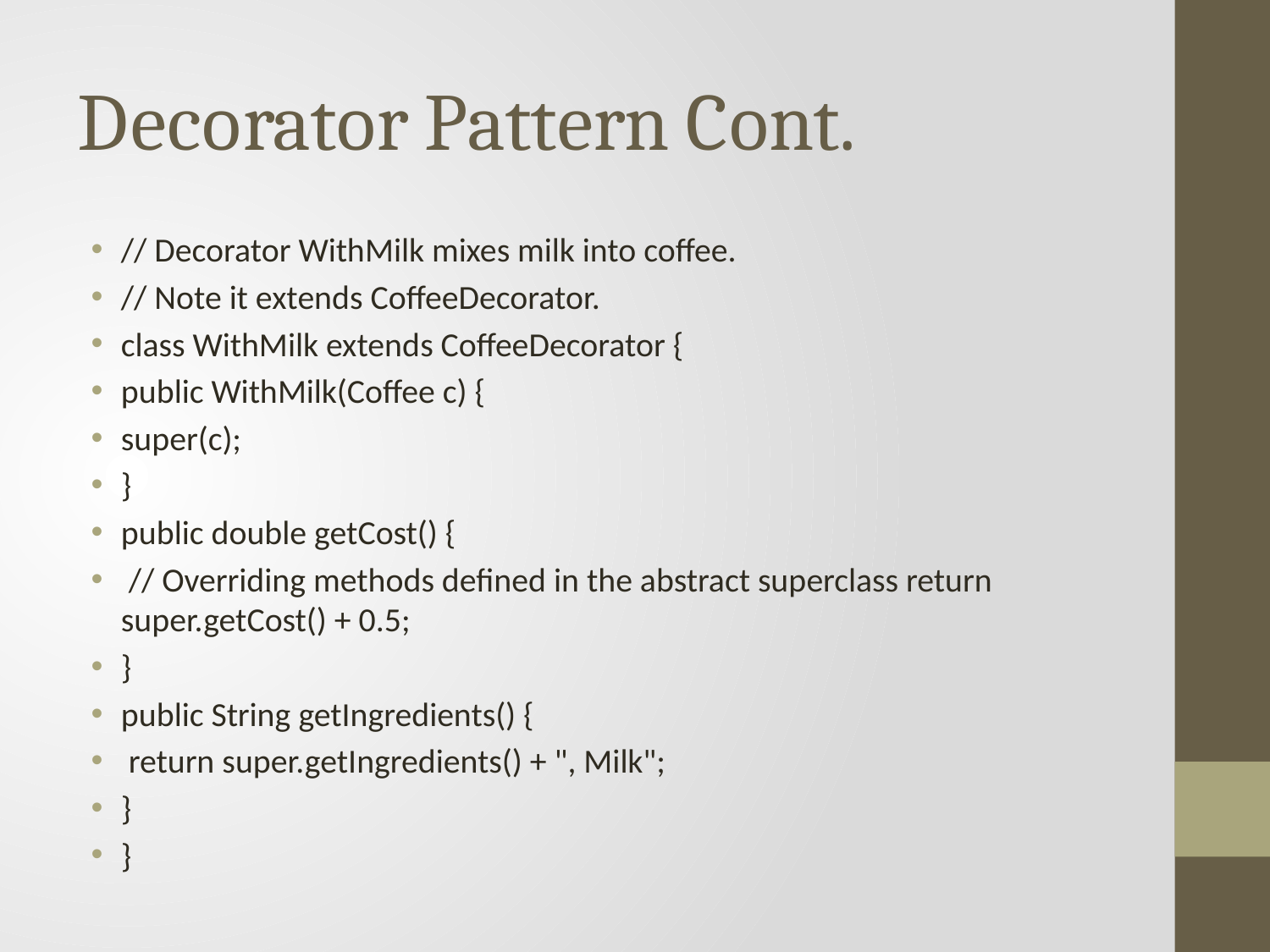

# Decorator Pattern Cont.
// Decorator WithMilk mixes milk into coffee.
// Note it extends CoffeeDecorator.
class WithMilk extends CoffeeDecorator {
public WithMilk(Coffee c) {
super(c);
}
public double getCost() {
 // Overriding methods defined in the abstract superclass return super.getCost() + 0.5;
}
public String getIngredients() {
 return super.getIngredients() + ", Milk";
}
}